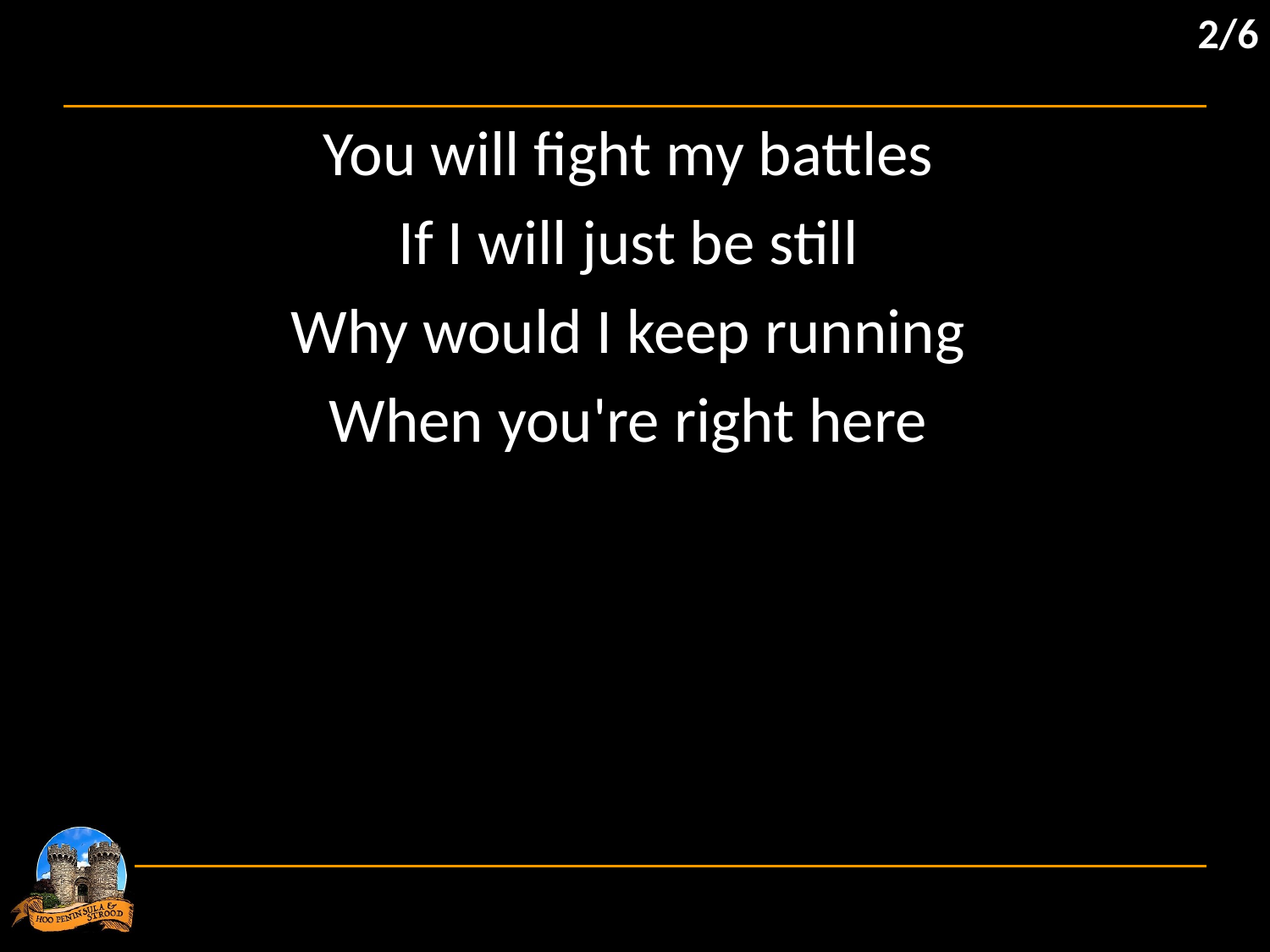

2/6
You will fight my battles
If I will just be still
Why would I keep running
When you're right here